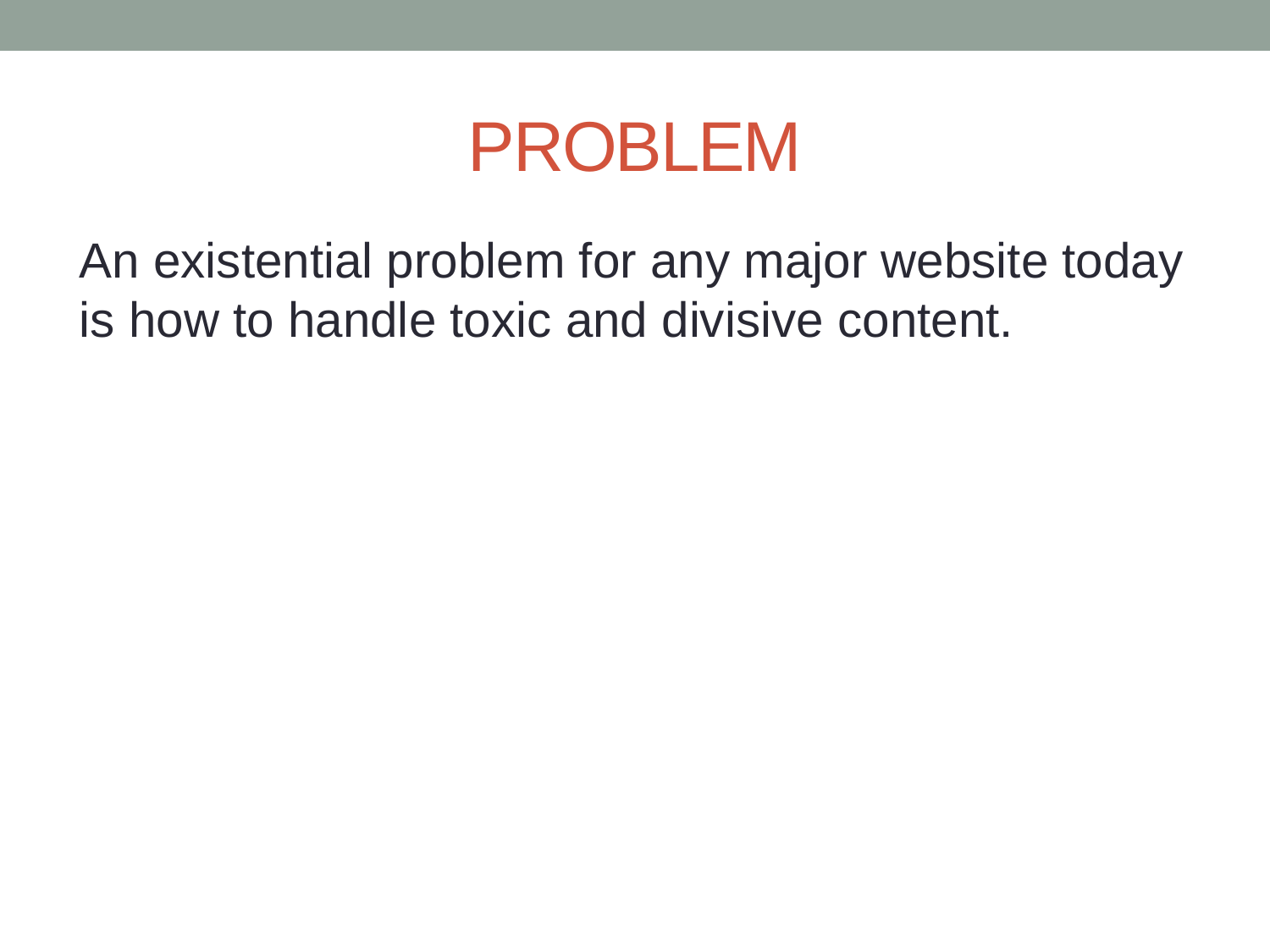

# PROBLEM
An existential problem for any major website today is how to handle toxic and divisive content.